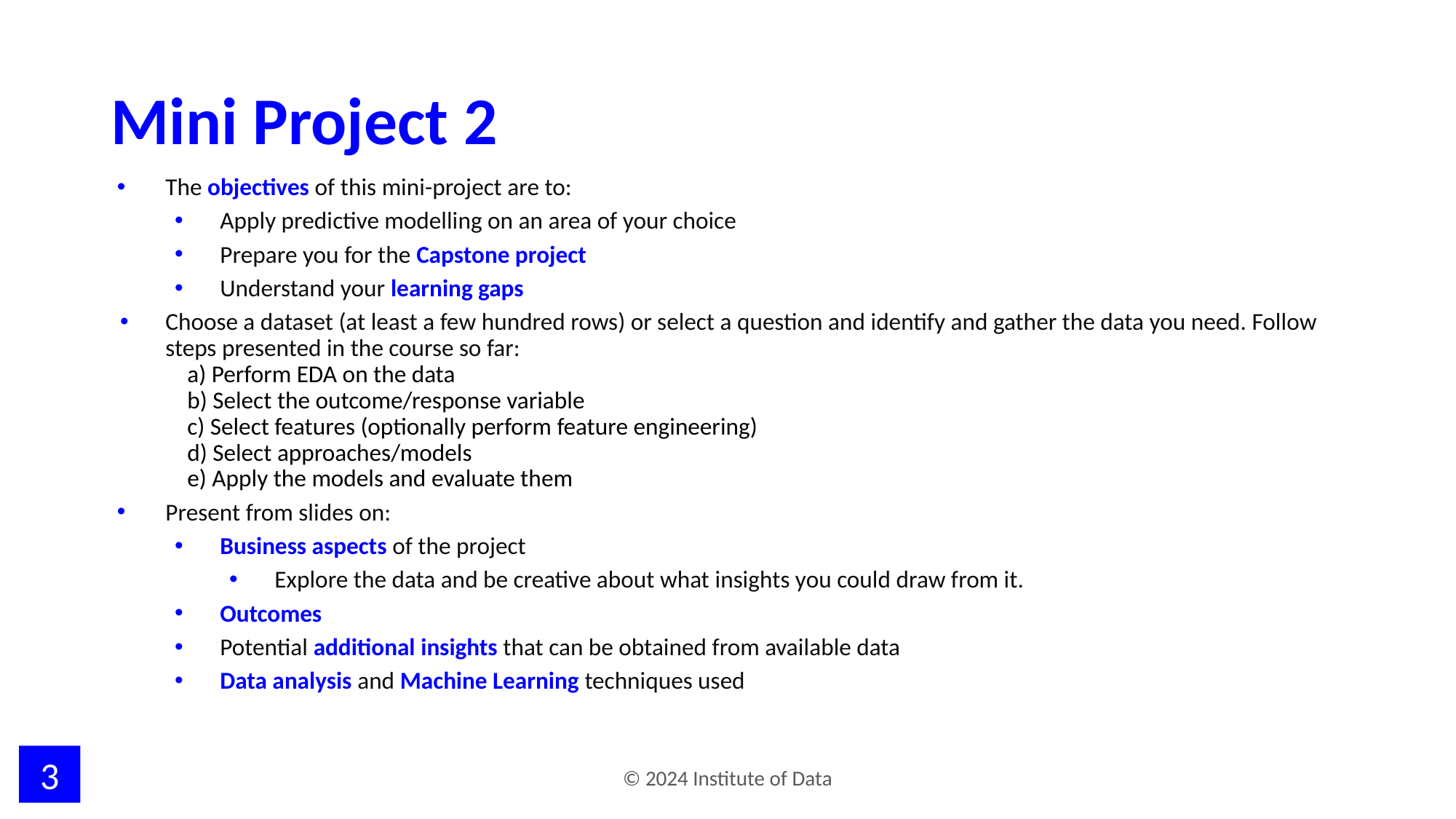

# Mini Project 2
The objectives of this mini-project are to:
Apply predictive modelling on an area of your choice
Prepare you for the Capstone project
Understand your learning gaps
Choose a dataset (at least a few hundred rows) or select a question and identify and gather the data you need. Follow steps presented in the course so far:
    a) Perform EDA on the data
    b) Select the outcome/response variable
    c) Select features (optionally perform feature engineering)
    d) Select approaches/models
    e) Apply the models and evaluate them
Present from slides on:
Business aspects of the project
Explore the data and be creative about what insights you could draw from it.
Outcomes
Potential additional insights that can be obtained from available data
Data analysis and Machine Learning techniques used